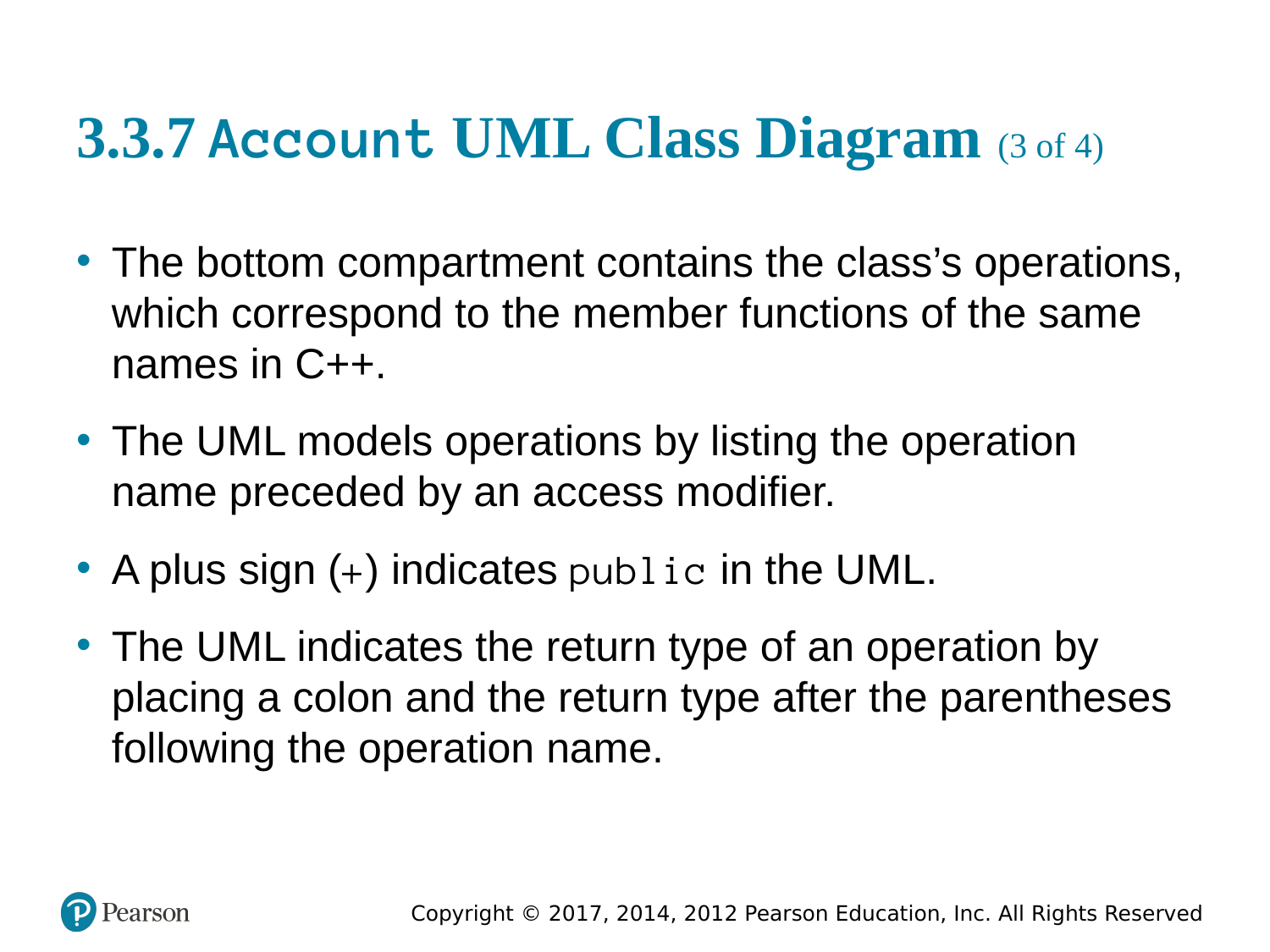

# 3.3.7 Account U M3L Class Diagram (3 of 4)
The bottom compartment contains the class’s operations, which correspond to the member functions of the same names in C++.
The U M L models operations by listing the operation name preceded by an access modifier.
A plus sign (+) indicates public in the U M L.
The U M L indicates the return type of an operation by placing a colon and the return type after the parentheses following the operation name.